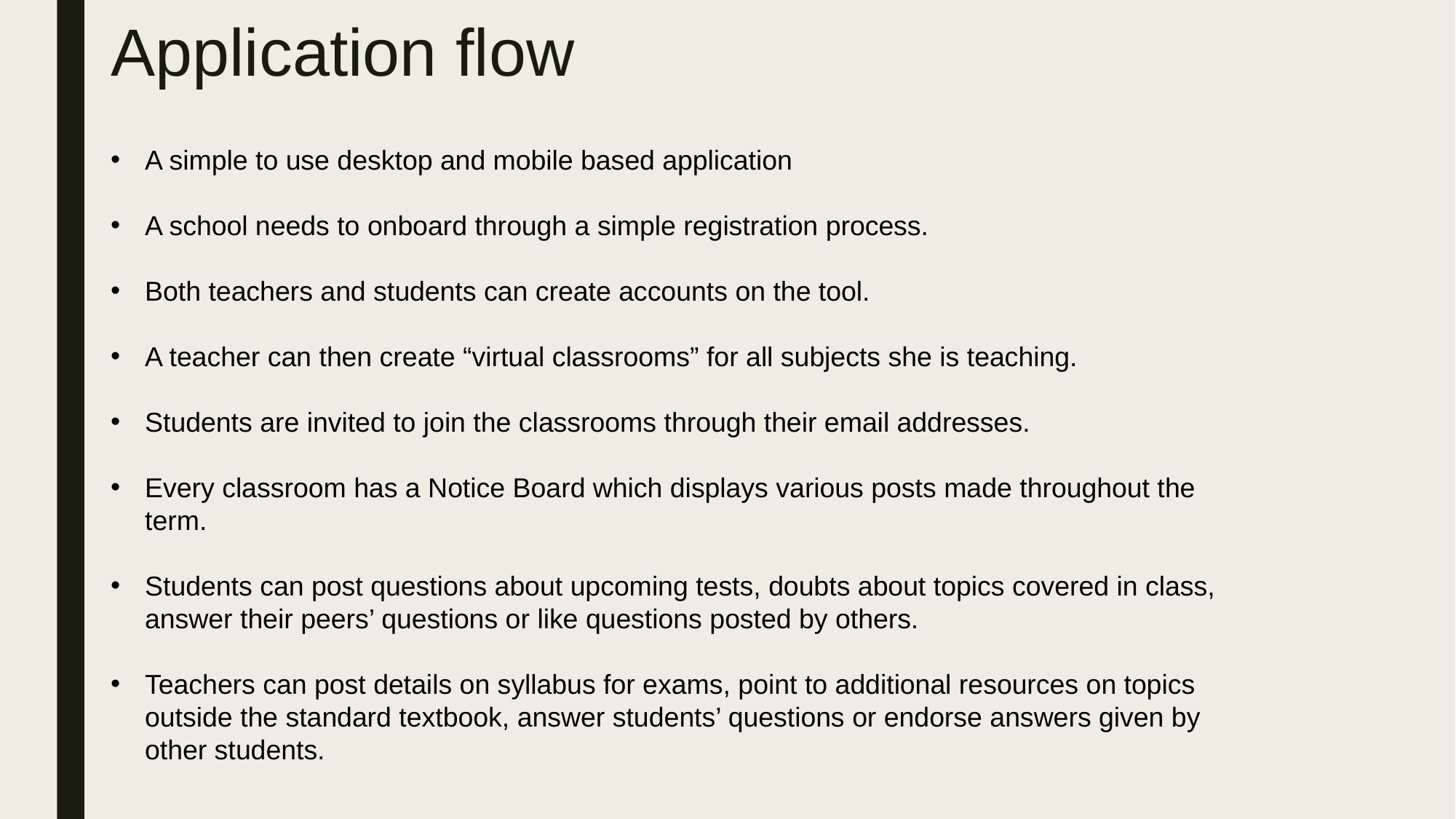

# Application flow
A simple to use desktop and mobile based application

A school needs to onboard through a simple registration process.

Both teachers and students can create accounts on the tool.

A teacher can then create “virtual classrooms” for all subjects she is teaching.

Students are invited to join the classrooms through their email addresses.

Every classroom has a Notice Board which displays various posts made throughout the term.

Students can post questions about upcoming tests, doubts about topics covered in class, answer their peers’ questions or like questions posted by others.

Teachers can post details on syllabus for exams, point to additional resources on topics outside the standard textbook, answer students’ questions or endorse answers given by other students.